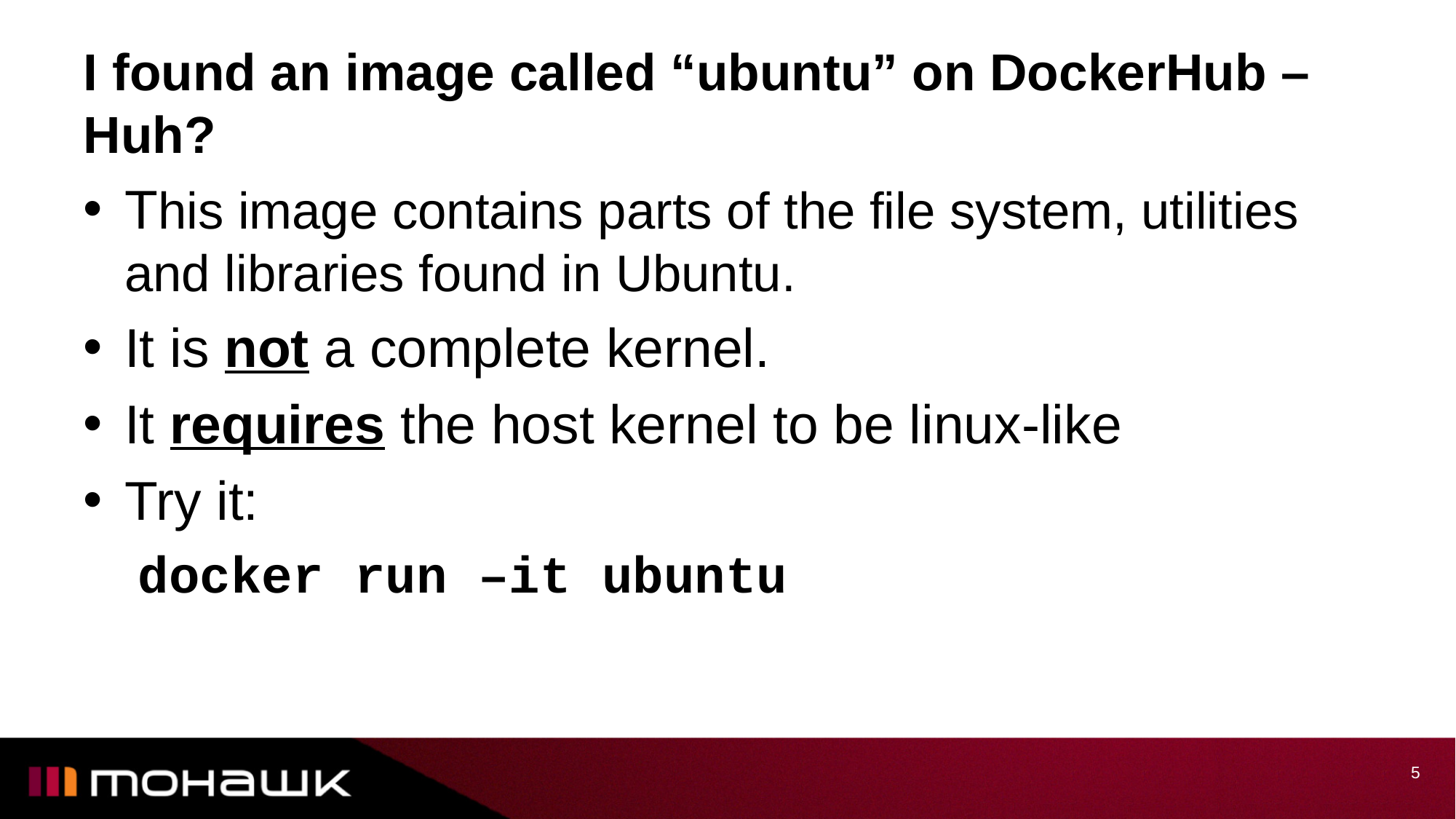

# I found an image called “ubuntu” on DockerHub – Huh?
This image contains parts of the file system, utilities and libraries found in Ubuntu.
It is not a complete kernel.
It requires the host kernel to be linux-like
Try it:
docker run –it ubuntu
5